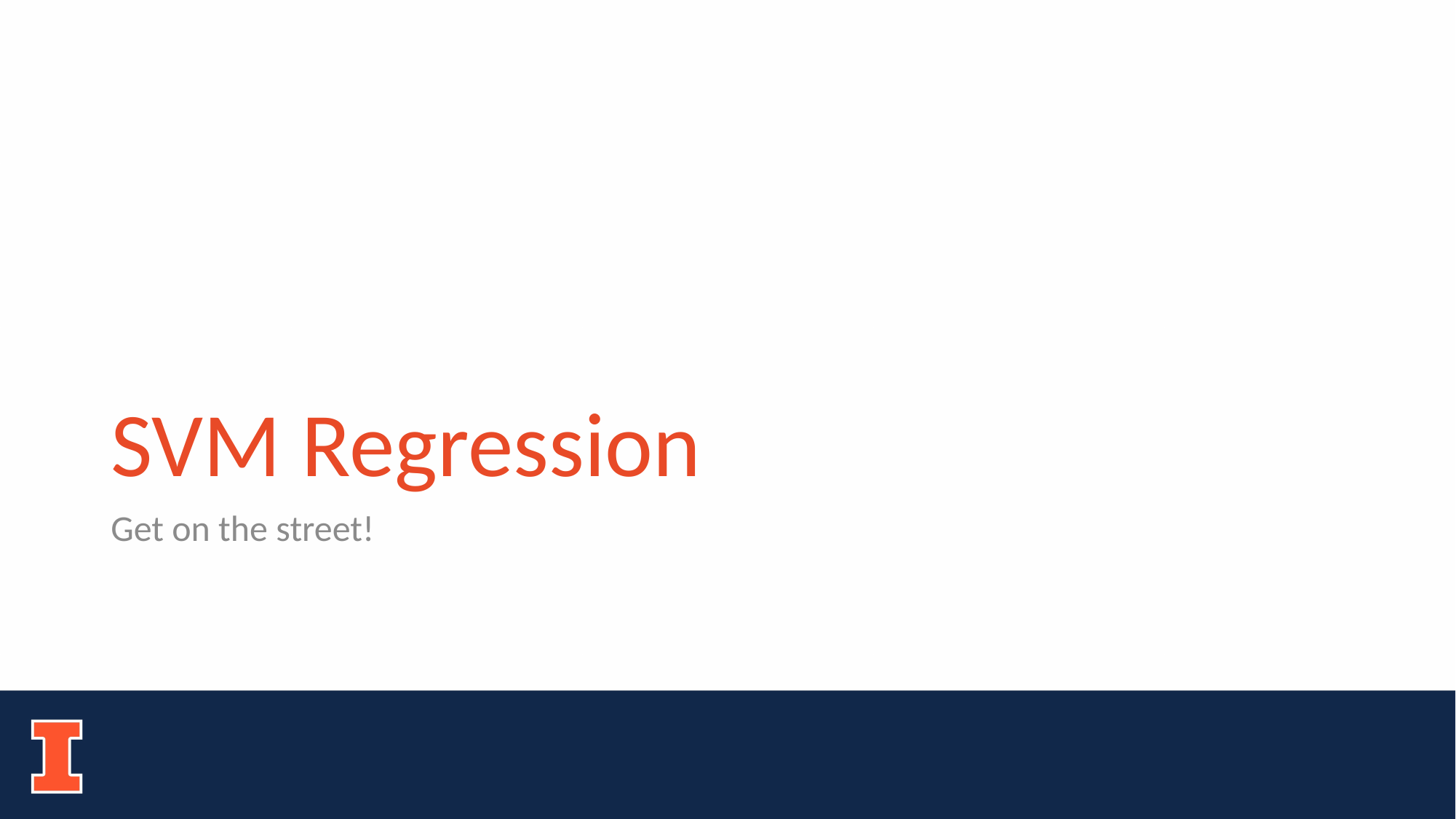

# SVM Regression
Get on the street!